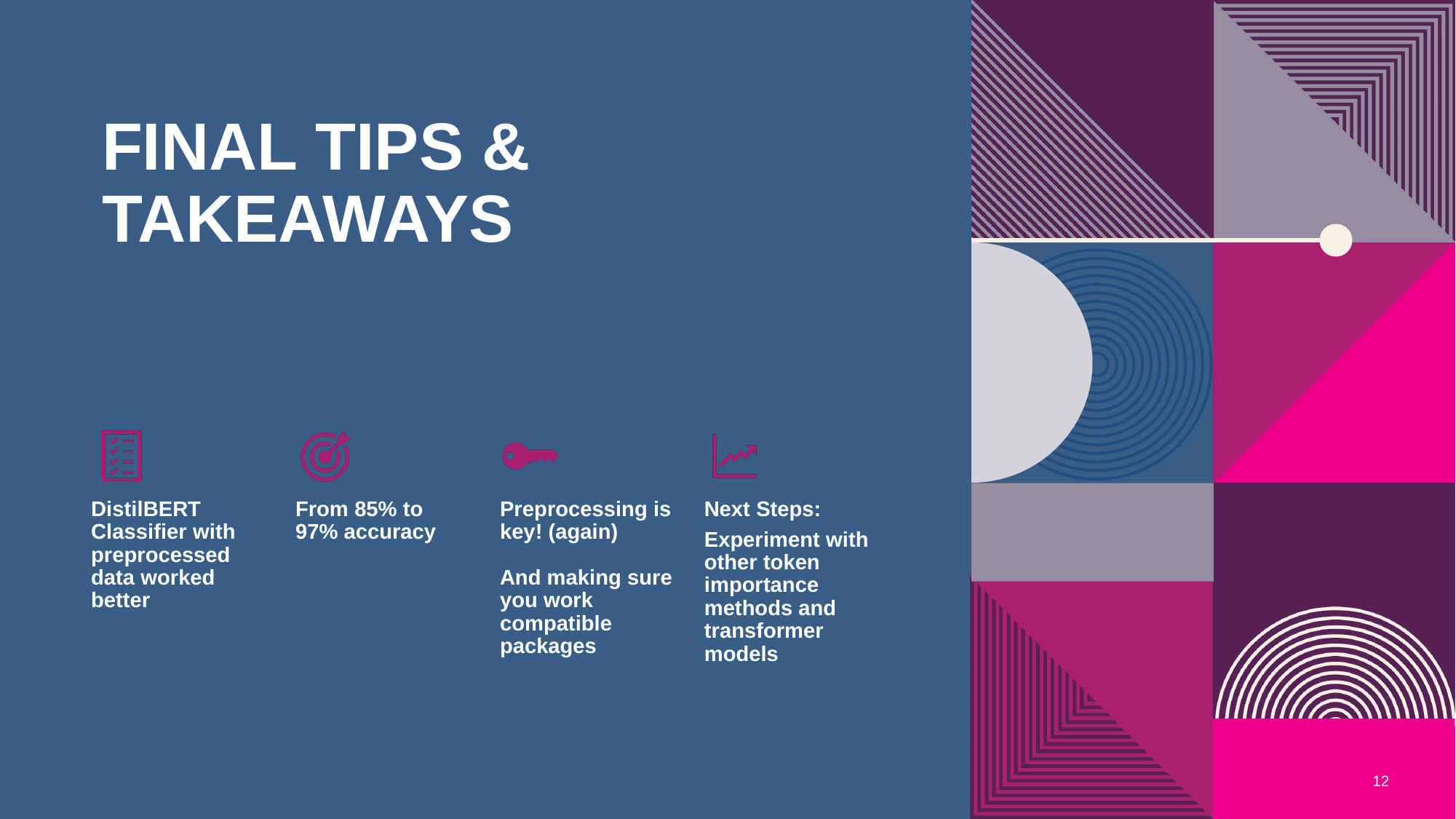

# Final tips & takeaways
DistilBERT Classifier with preprocessed data worked better
From 85% to 97% accuracy
Preprocessing is key! (again)
And making sure you work compatible packages
Next Steps:
Experiment with other token importance methods and transformer models
12